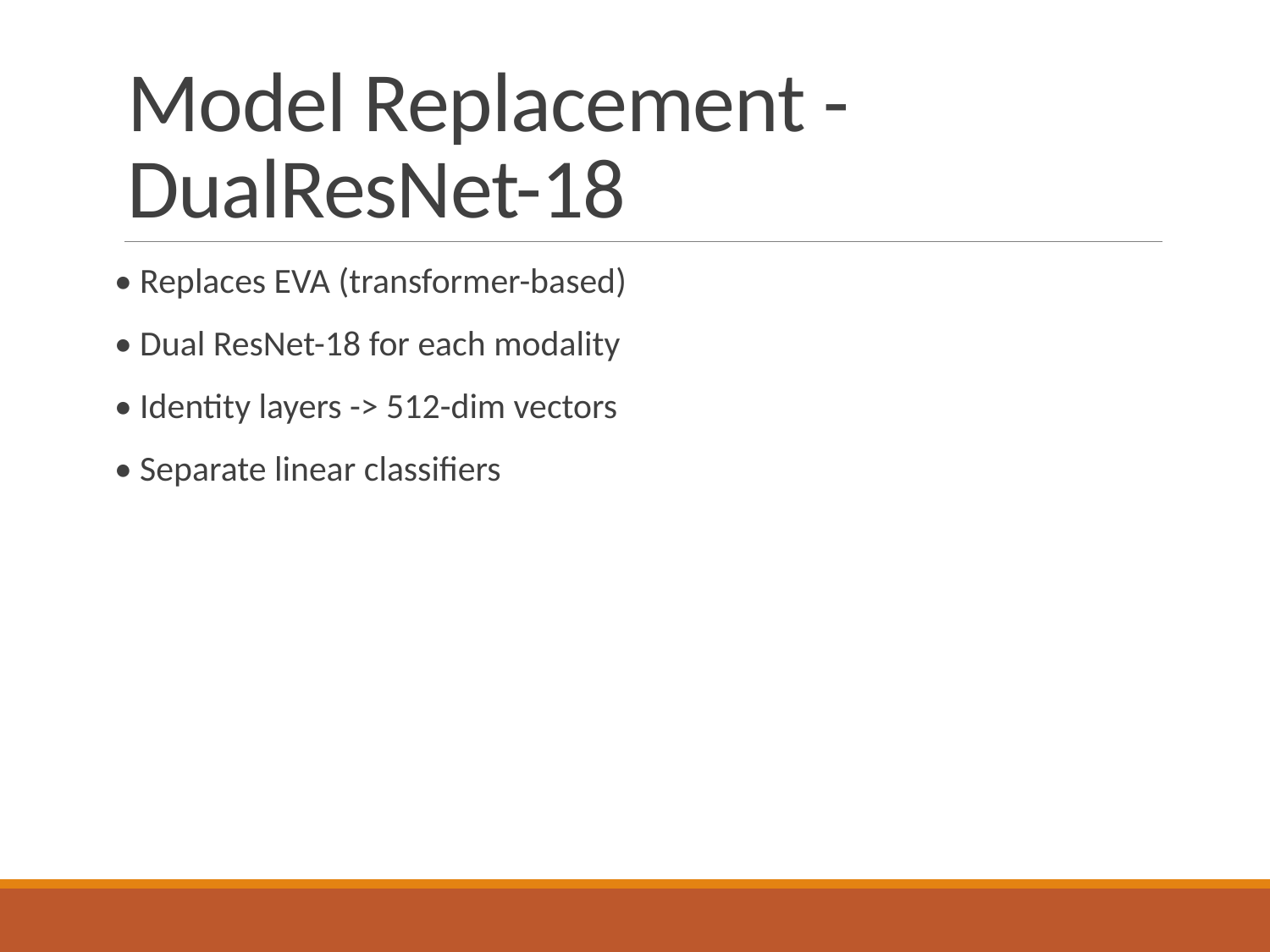

# Model Replacement - DualResNet-18
• Replaces EVA (transformer-based)
• Dual ResNet-18 for each modality
• Identity layers -> 512-dim vectors
• Separate linear classifiers